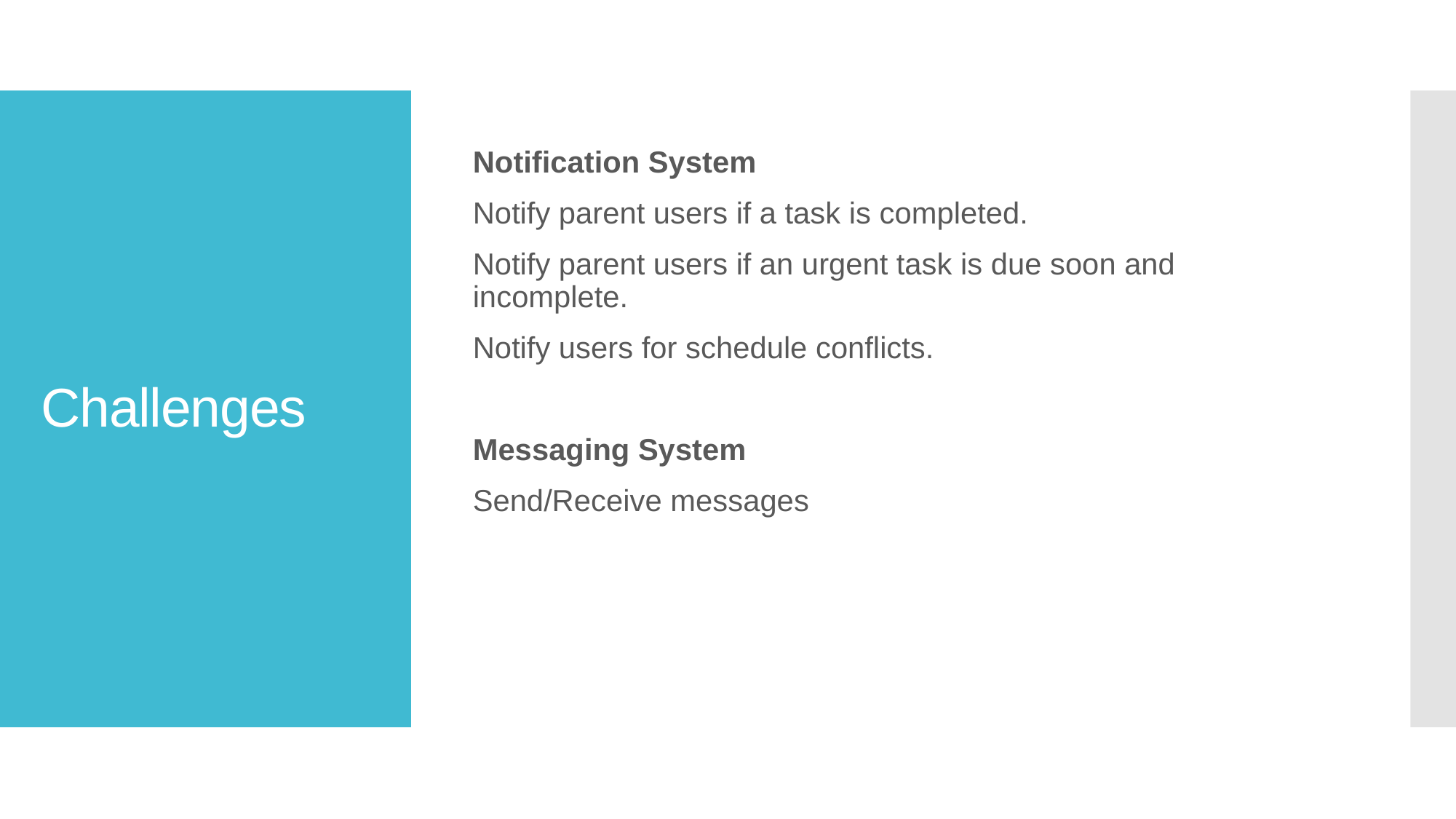

Notification System
Notify parent users if a task is completed.
Notify parent users if an urgent task is due soon and incomplete.
Notify users for schedule conflicts.

Messaging System
Send/Receive messages

# Challenges